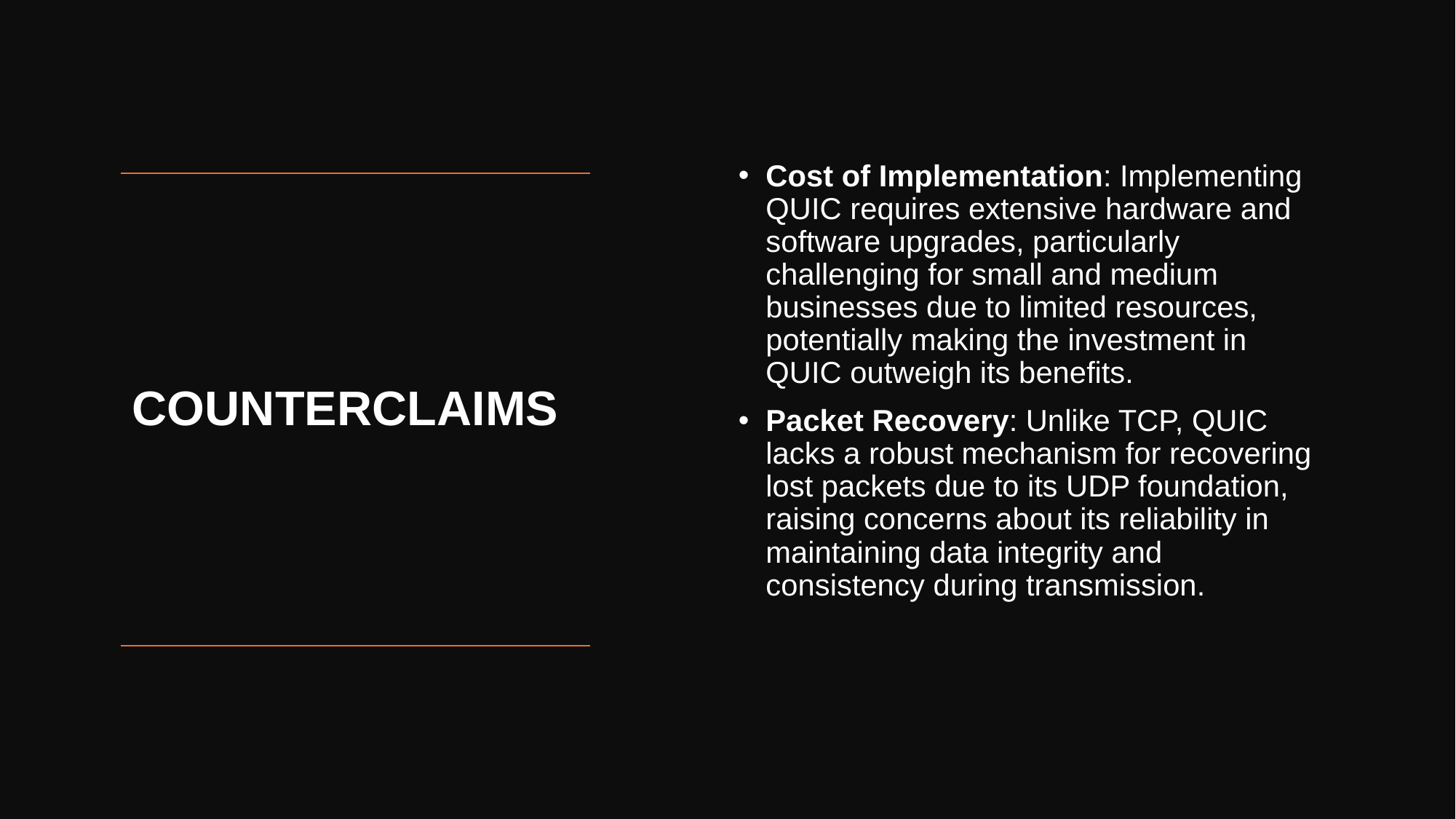

Cost of Implementation: Implementing QUIC requires extensive hardware and software upgrades, particularly challenging for small and medium businesses due to limited resources, potentially making the investment in QUIC outweigh its benefits.
Packet Recovery: Unlike TCP, QUIC lacks a robust mechanism for recovering lost packets due to its UDP foundation, raising concerns about its reliability in maintaining data integrity and consistency during transmission.

# COUNTERCLAIMS